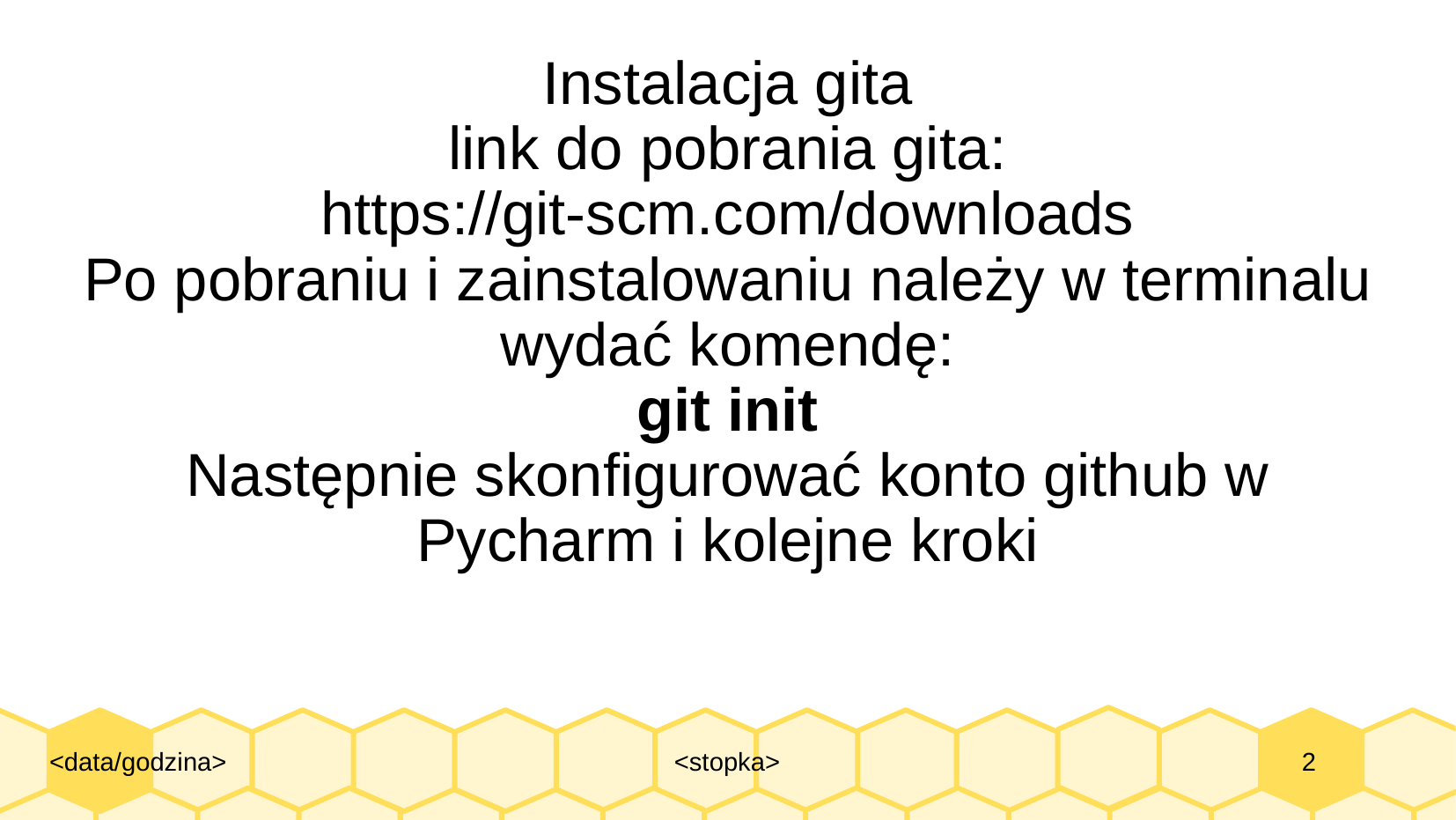

# Instalacja gita link do pobrania gita: https://git-scm.com/downloads Po pobraniu i zainstalowaniu należy w terminalu wydać komendę: git init Następnie skonfigurować konto github w Pycharm i kolejne kroki